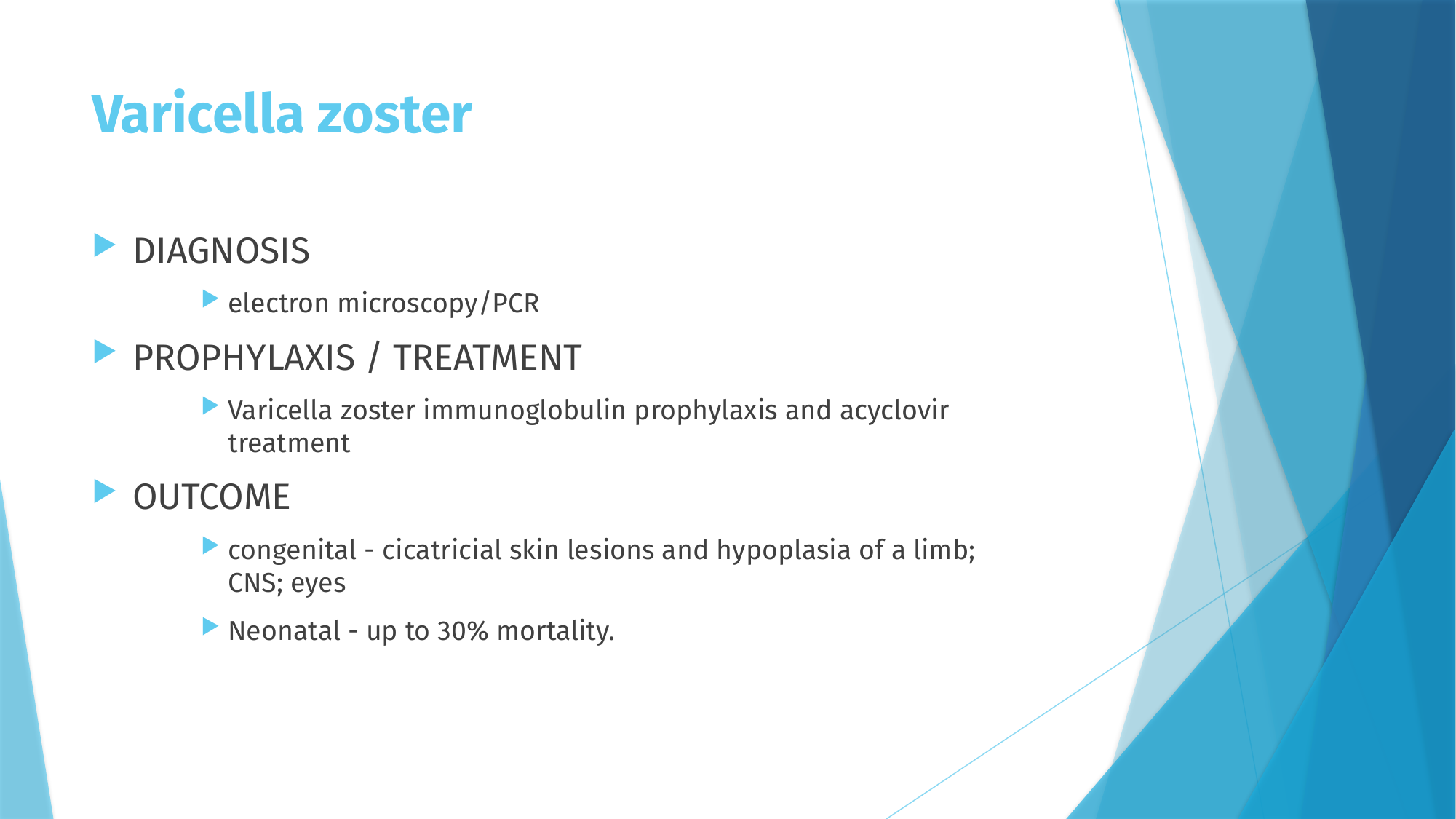

# Varicella zoster
DIAGNOSIS
electron microscopy/PCR
PROPHYLAXIS / TREATMENT
Varicella zoster immunoglobulin prophylaxis and acyclovir treatment
OUTCOME
congenital - cicatricial skin lesions and hypoplasia of a limb; CNS; eyes
Neonatal - up to 30% mortality.